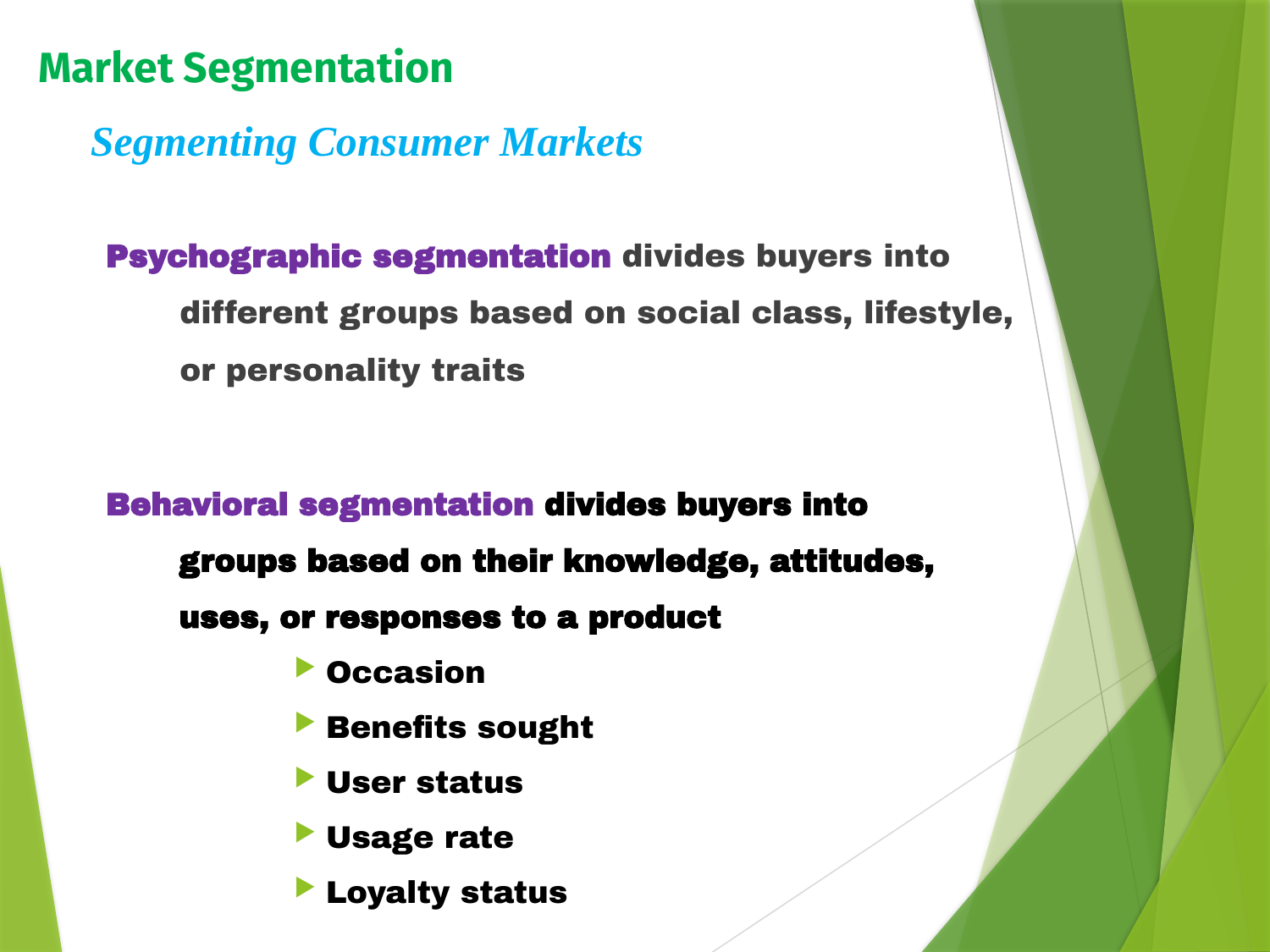

# Market Segmentation
Segmenting Consumer Markets

Psychographic segmentation divides buyers into different groups based on social class, lifestyle, or personality traits
Behavioral segmentation divides buyers into groups based on their knowledge, attitudes, uses, or responses to a product
Occasion
Benefits sought
User status
Usage rate
Loyalty status